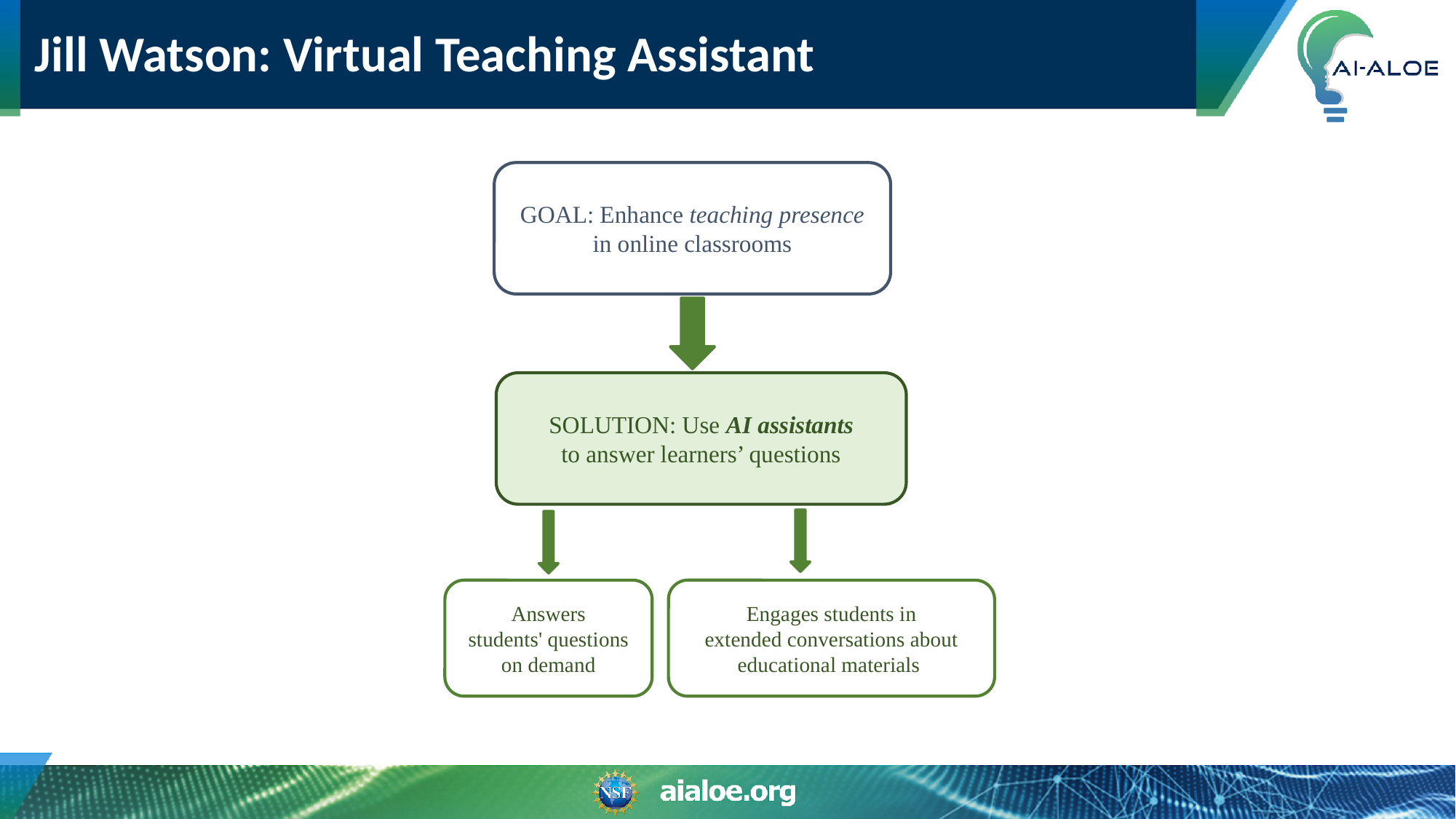

# Jill Watson: Virtual Teaching Assistant
GOAL: Enhance teaching presence in online classrooms

SOLUTION: Use AI assistants to answer learners’ questions​

Answers students' questions on demand
Engages students in extended conversations about educational materials